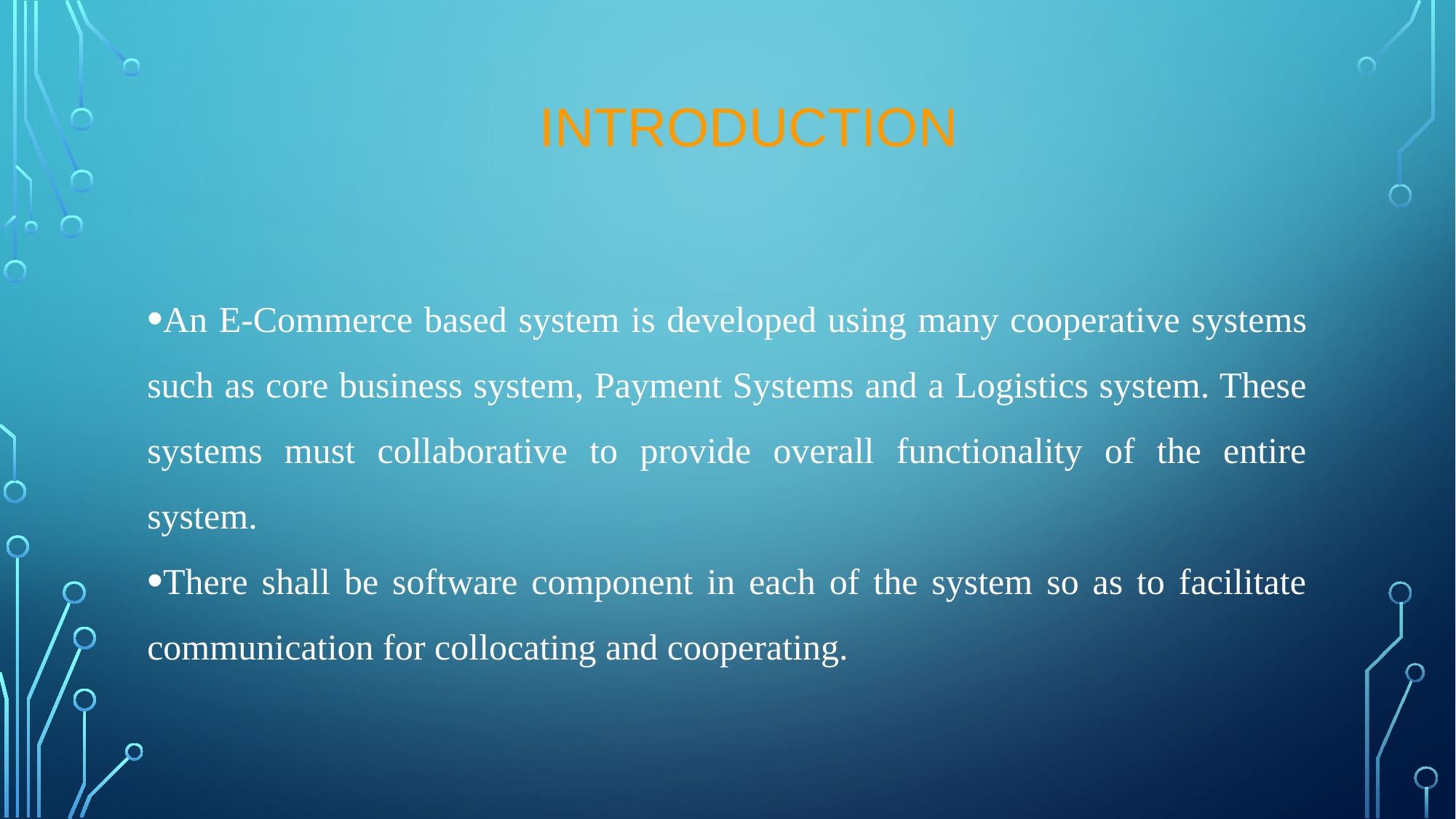

# Introduction
An E-Commerce based system is developed using many cooperative systems such as core business system, Payment Systems and a Logistics system. These systems must collaborative to provide overall functionality of the entire system.
There shall be software component in each of the system so as to facilitate communication for collocating and cooperating.